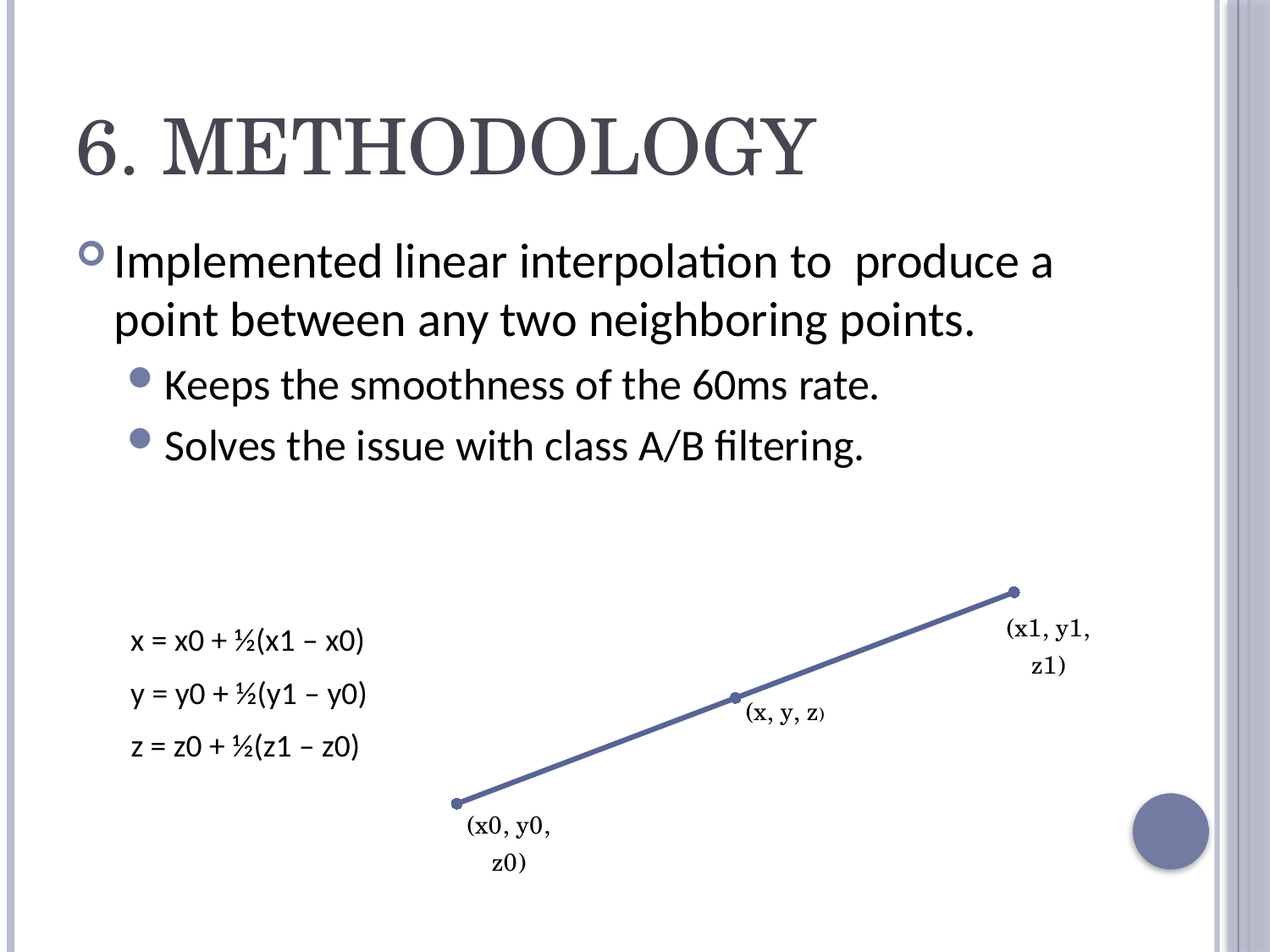

# 6. Methodology
Implemented linear interpolation to  produce a point between any two neighboring points.
Keeps the smoothness of the 60ms rate.
Solves the issue with class A/B filtering.

### Chart

| Category |  |
|---|---|
| x0 | 1.0 |
| x | 2.0 |
| x1 | 3.0 |
x = x0 + ½(x1 – x0)
y = y0 + ½(y1 – y0)
z = z0 + ½(z1 – z0)